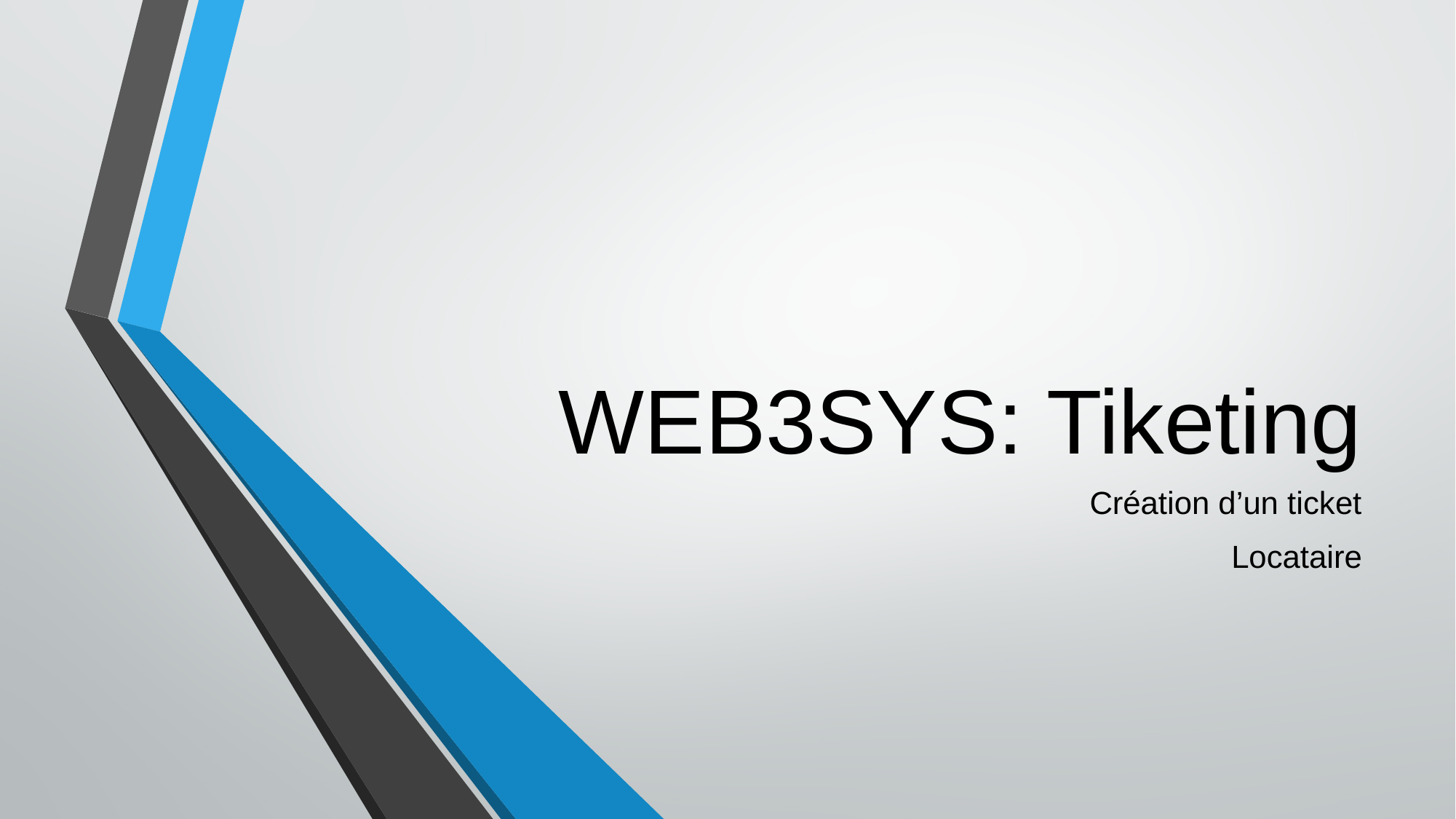

# WEB3SYS: Tiketing
Création d’un ticket
Locataire